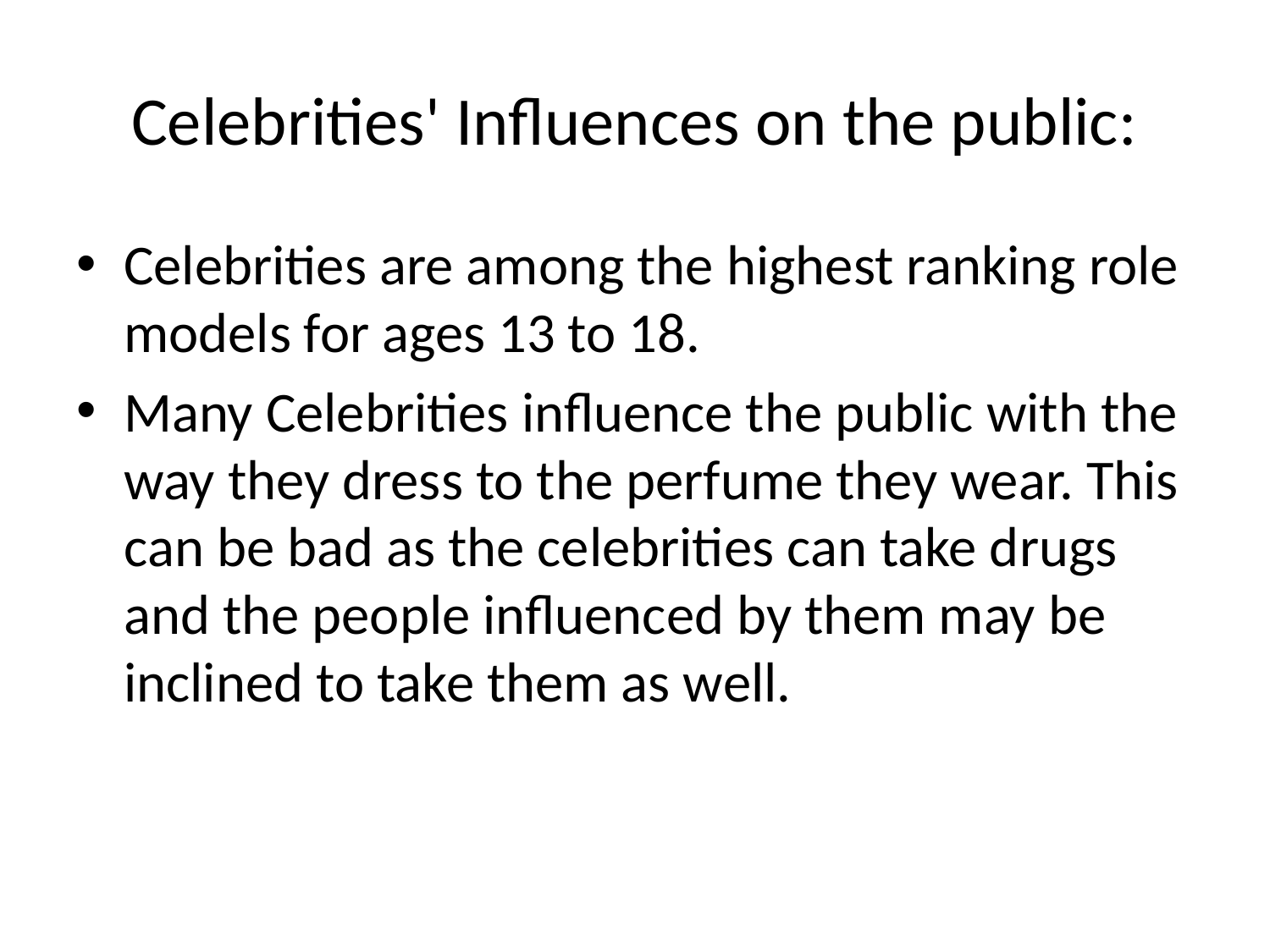

# Celebrities' Influences on the public:
Celebrities are among the highest ranking role models for ages 13 to 18.
Many Celebrities influence the public with the way they dress to the perfume they wear. This can be bad as the celebrities can take drugs and the people influenced by them may be inclined to take them as well.